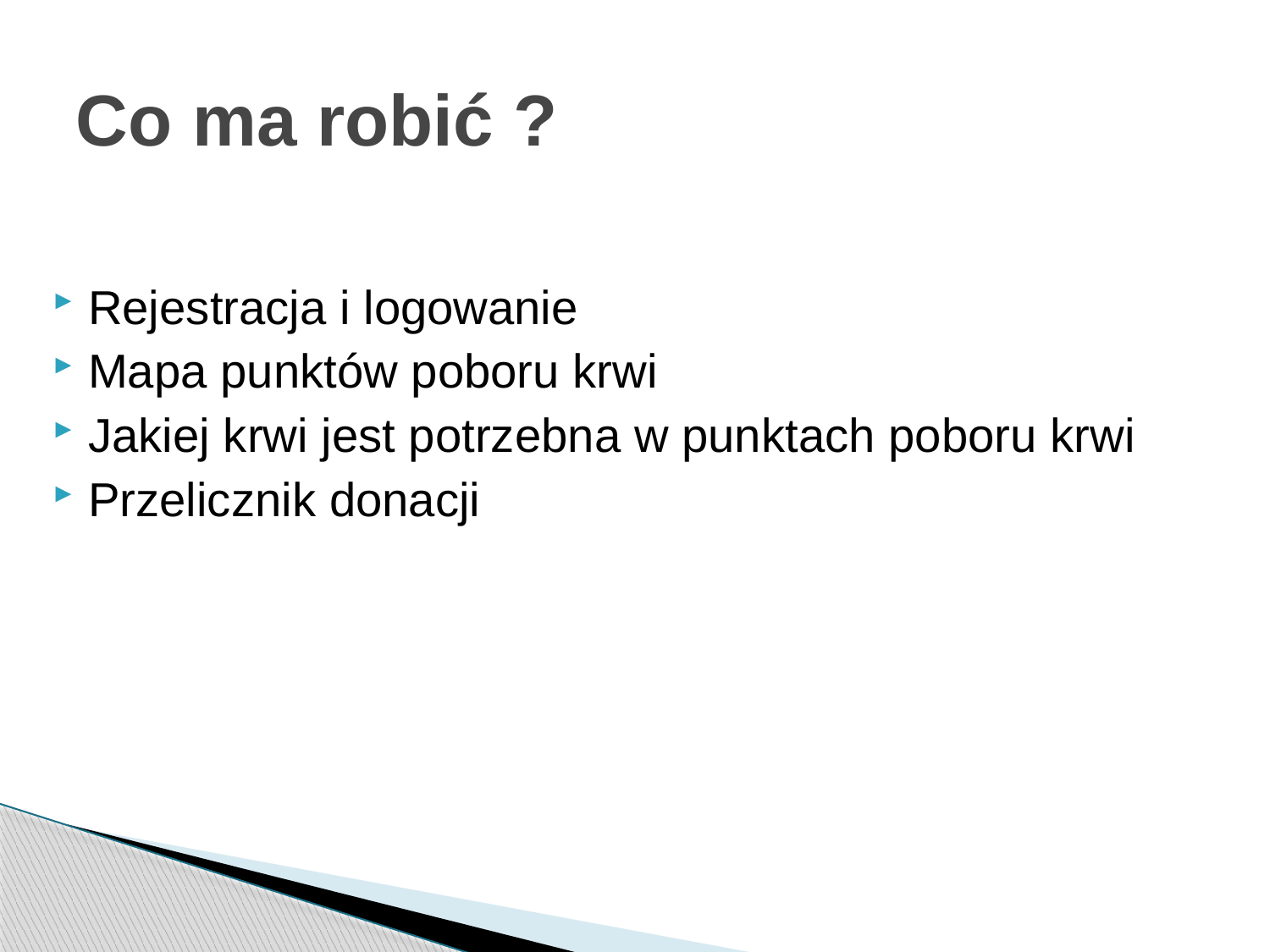

# Co ma robić ?

Rejestracja i logowanie
Mapa punktów poboru krwi
Jakiej krwi jest potrzebna w punktach poboru krwi
Przelicznik donacji